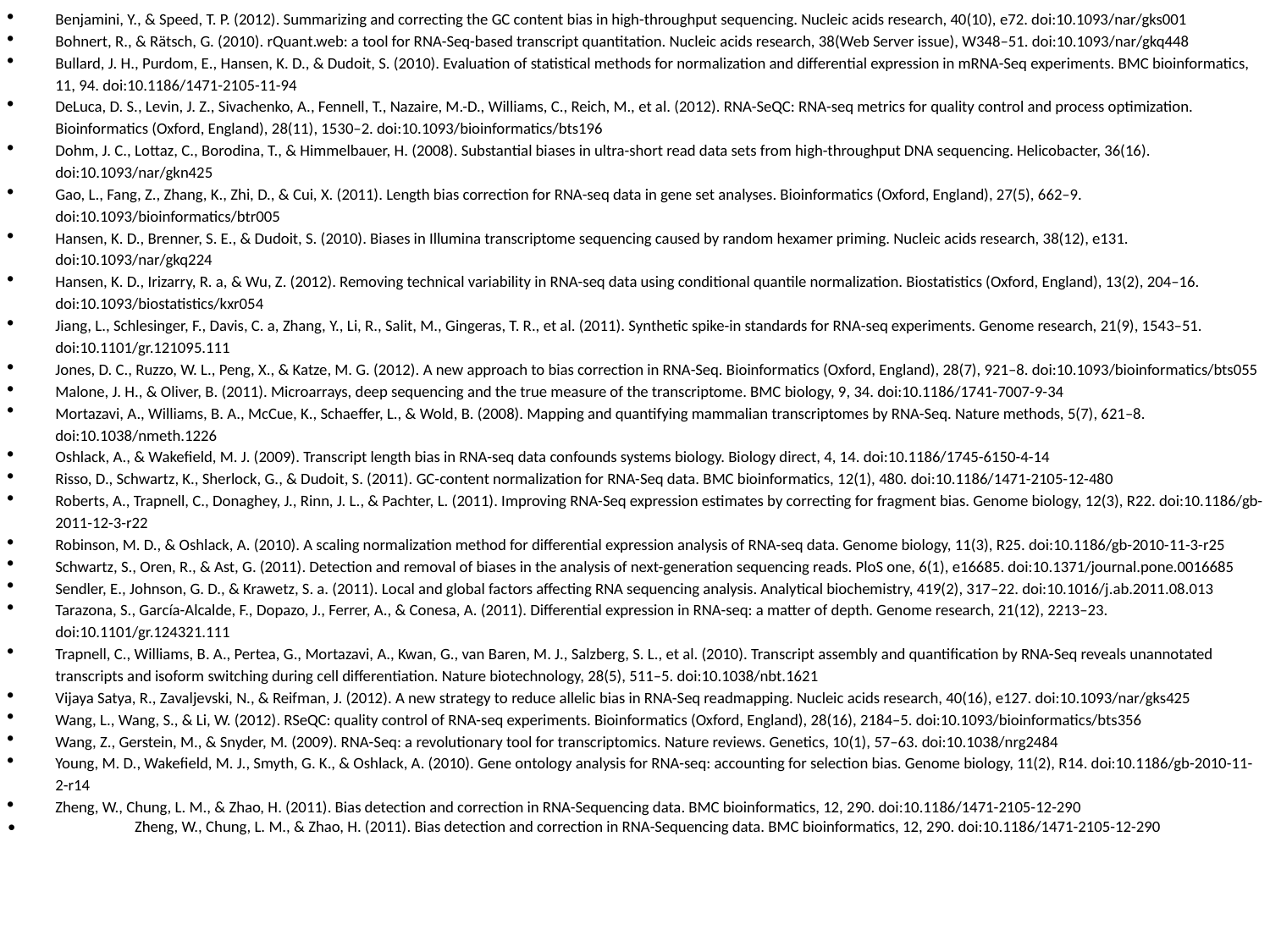

Benjamini, Y., & Speed, T. P. (2012). Summarizing and correcting the GC content bias in high-throughput sequencing. Nucleic acids research, 40(10), e72. doi:10.1093/nar/gks001
Bohnert, R., & Rätsch, G. (2010). rQuant.web: a tool for RNA-Seq-based transcript quantitation. Nucleic acids research, 38(Web Server issue), W348–51. doi:10.1093/nar/gkq448
Bullard, J. H., Purdom, E., Hansen, K. D., & Dudoit, S. (2010). Evaluation of statistical methods for normalization and differential expression in mRNA-Seq experiments. BMC bioinformatics, 11, 94. doi:10.1186/1471-2105-11-94
DeLuca, D. S., Levin, J. Z., Sivachenko, A., Fennell, T., Nazaire, M.-D., Williams, C., Reich, M., et al. (2012). RNA-SeQC: RNA-seq metrics for quality control and process optimization. Bioinformatics (Oxford, England), 28(11), 1530–2. doi:10.1093/bioinformatics/bts196
Dohm, J. C., Lottaz, C., Borodina, T., & Himmelbauer, H. (2008). Substantial biases in ultra-short read data sets from high-throughput DNA sequencing. Helicobacter, 36(16). doi:10.1093/nar/gkn425
Gao, L., Fang, Z., Zhang, K., Zhi, D., & Cui, X. (2011). Length bias correction for RNA-seq data in gene set analyses. Bioinformatics (Oxford, England), 27(5), 662–9. doi:10.1093/bioinformatics/btr005
Hansen, K. D., Brenner, S. E., & Dudoit, S. (2010). Biases in Illumina transcriptome sequencing caused by random hexamer priming. Nucleic acids research, 38(12), e131. doi:10.1093/nar/gkq224
Hansen, K. D., Irizarry, R. a, & Wu, Z. (2012). Removing technical variability in RNA-seq data using conditional quantile normalization. Biostatistics (Oxford, England), 13(2), 204–16. doi:10.1093/biostatistics/kxr054
Jiang, L., Schlesinger, F., Davis, C. a, Zhang, Y., Li, R., Salit, M., Gingeras, T. R., et al. (2011). Synthetic spike-in standards for RNA-seq experiments. Genome research, 21(9), 1543–51. doi:10.1101/gr.121095.111
Jones, D. C., Ruzzo, W. L., Peng, X., & Katze, M. G. (2012). A new approach to bias correction in RNA-Seq. Bioinformatics (Oxford, England), 28(7), 921–8. doi:10.1093/bioinformatics/bts055
Malone, J. H., & Oliver, B. (2011). Microarrays, deep sequencing and the true measure of the transcriptome. BMC biology, 9, 34. doi:10.1186/1741-7007-9-34
Mortazavi, A., Williams, B. A., McCue, K., Schaeffer, L., & Wold, B. (2008). Mapping and quantifying mammalian transcriptomes by RNA-Seq. Nature methods, 5(7), 621–8. doi:10.1038/nmeth.1226
Oshlack, A., & Wakefield, M. J. (2009). Transcript length bias in RNA-seq data confounds systems biology. Biology direct, 4, 14. doi:10.1186/1745-6150-4-14
Risso, D., Schwartz, K., Sherlock, G., & Dudoit, S. (2011). GC-content normalization for RNA-Seq data. BMC bioinformatics, 12(1), 480. doi:10.1186/1471-2105-12-480
Roberts, A., Trapnell, C., Donaghey, J., Rinn, J. L., & Pachter, L. (2011). Improving RNA-Seq expression estimates by correcting for fragment bias. Genome biology, 12(3), R22. doi:10.1186/gb-2011-12-3-r22
Robinson, M. D., & Oshlack, A. (2010). A scaling normalization method for differential expression analysis of RNA-seq data. Genome biology, 11(3), R25. doi:10.1186/gb-2010-11-3-r25
Schwartz, S., Oren, R., & Ast, G. (2011). Detection and removal of biases in the analysis of next-generation sequencing reads. PloS one, 6(1), e16685. doi:10.1371/journal.pone.0016685
Sendler, E., Johnson, G. D., & Krawetz, S. a. (2011). Local and global factors affecting RNA sequencing analysis. Analytical biochemistry, 419(2), 317–22. doi:10.1016/j.ab.2011.08.013
Tarazona, S., García-Alcalde, F., Dopazo, J., Ferrer, A., & Conesa, A. (2011). Differential expression in RNA-seq: a matter of depth. Genome research, 21(12), 2213–23. doi:10.1101/gr.124321.111
Trapnell, C., Williams, B. A., Pertea, G., Mortazavi, A., Kwan, G., van Baren, M. J., Salzberg, S. L., et al. (2010). Transcript assembly and quantification by RNA-Seq reveals unannotated transcripts and isoform switching during cell differentiation. Nature biotechnology, 28(5), 511–5. doi:10.1038/nbt.1621
Vijaya Satya, R., Zavaljevski, N., & Reifman, J. (2012). A new strategy to reduce allelic bias in RNA-Seq readmapping. Nucleic acids research, 40(16), e127. doi:10.1093/nar/gks425
Wang, L., Wang, S., & Li, W. (2012). RSeQC: quality control of RNA-seq experiments. Bioinformatics (Oxford, England), 28(16), 2184–5. doi:10.1093/bioinformatics/bts356
Wang, Z., Gerstein, M., & Snyder, M. (2009). RNA-Seq: a revolutionary tool for transcriptomics. Nature reviews. Genetics, 10(1), 57–63. doi:10.1038/nrg2484
Young, M. D., Wakefield, M. J., Smyth, G. K., & Oshlack, A. (2010). Gene ontology analysis for RNA-seq: accounting for selection bias. Genome biology, 11(2), R14. doi:10.1186/gb-2010-11-2-r14
Zheng, W., Chung, L. M., & Zhao, H. (2011). Bias detection and correction in RNA-Sequencing data. BMC bioinformatics, 12, 290. doi:10.1186/1471-2105-12-290
•	Zheng, W., Chung, L. M., & Zhao, H. (2011). Bias detection and correction in RNA-Sequencing data. BMC bioinformatics, 12, 290. doi:10.1186/1471-2105-12-290